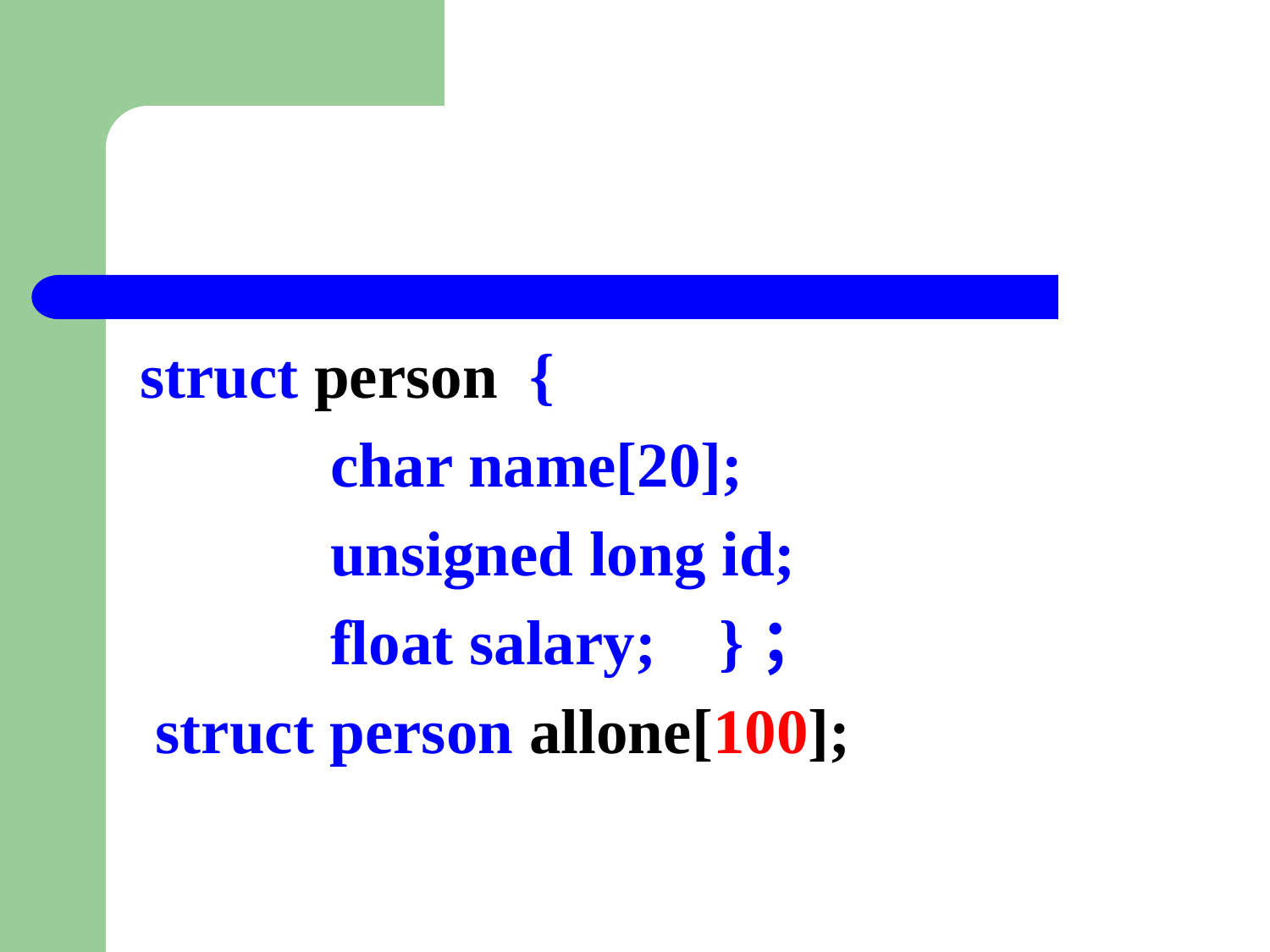

#
struct person  {
            char name[20];
            unsigned long id;
            float salary;    }；
 struct person allone[100];